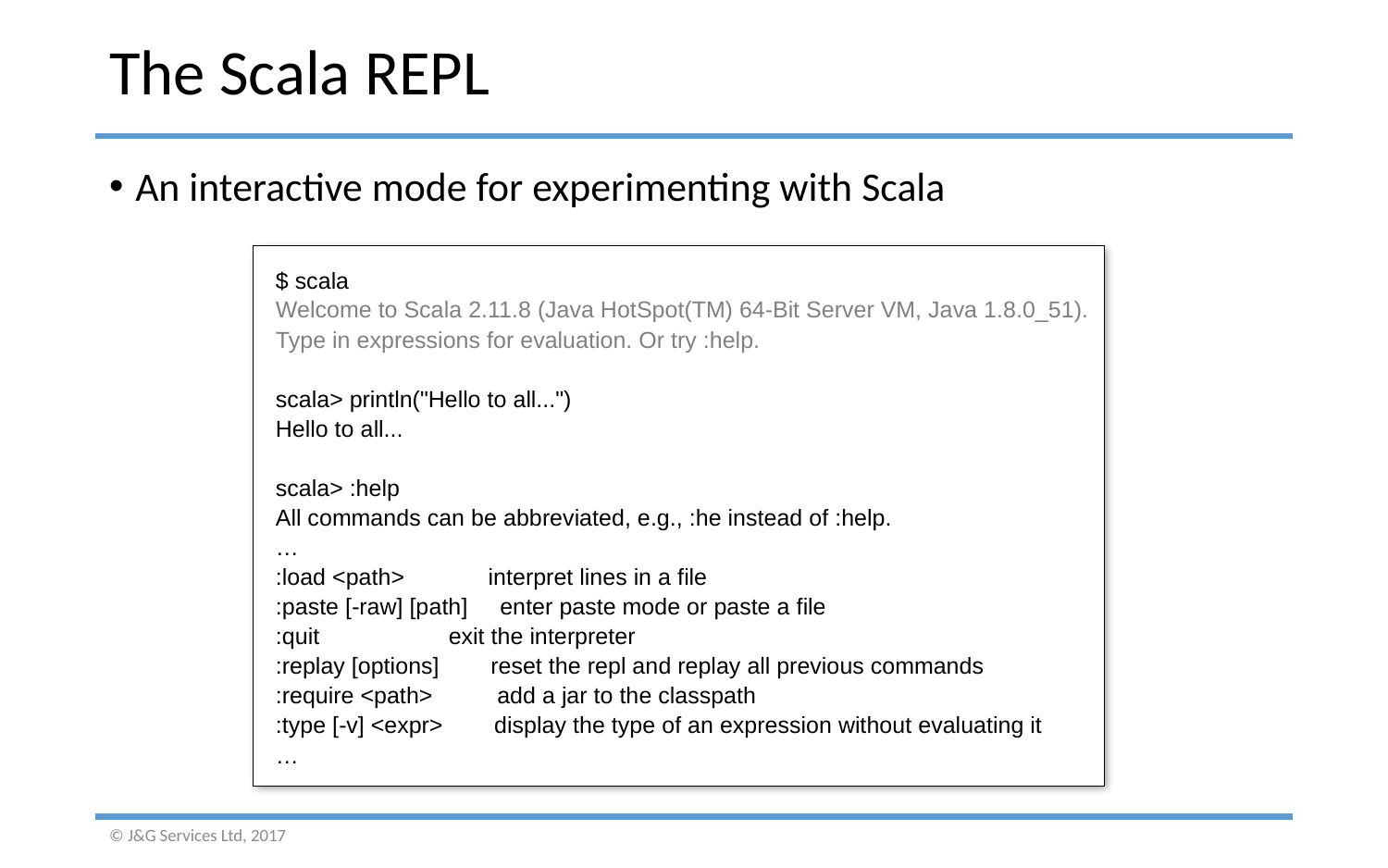

# The Scala REPL
An interactive mode for experimenting with Scala
$ scala
Welcome to Scala 2.11.8 (Java HotSpot(TM) 64-Bit Server VM, Java 1.8.0_51).
Type in expressions for evaluation. Or try :help.

scala> println("Hello to all...")
Hello to all...

scala> :help
All commands can be abbreviated, e.g., :he instead of :help.
…
:load <path>             interpret lines in a file
:paste [-raw] [path]     enter paste mode or paste a file
:quit                    exit the interpreter
:replay [options]        reset the repl and replay all previous commands
:require <path>          add a jar to the classpath
:type [-v] <expr>        display the type of an expression without evaluating it
…